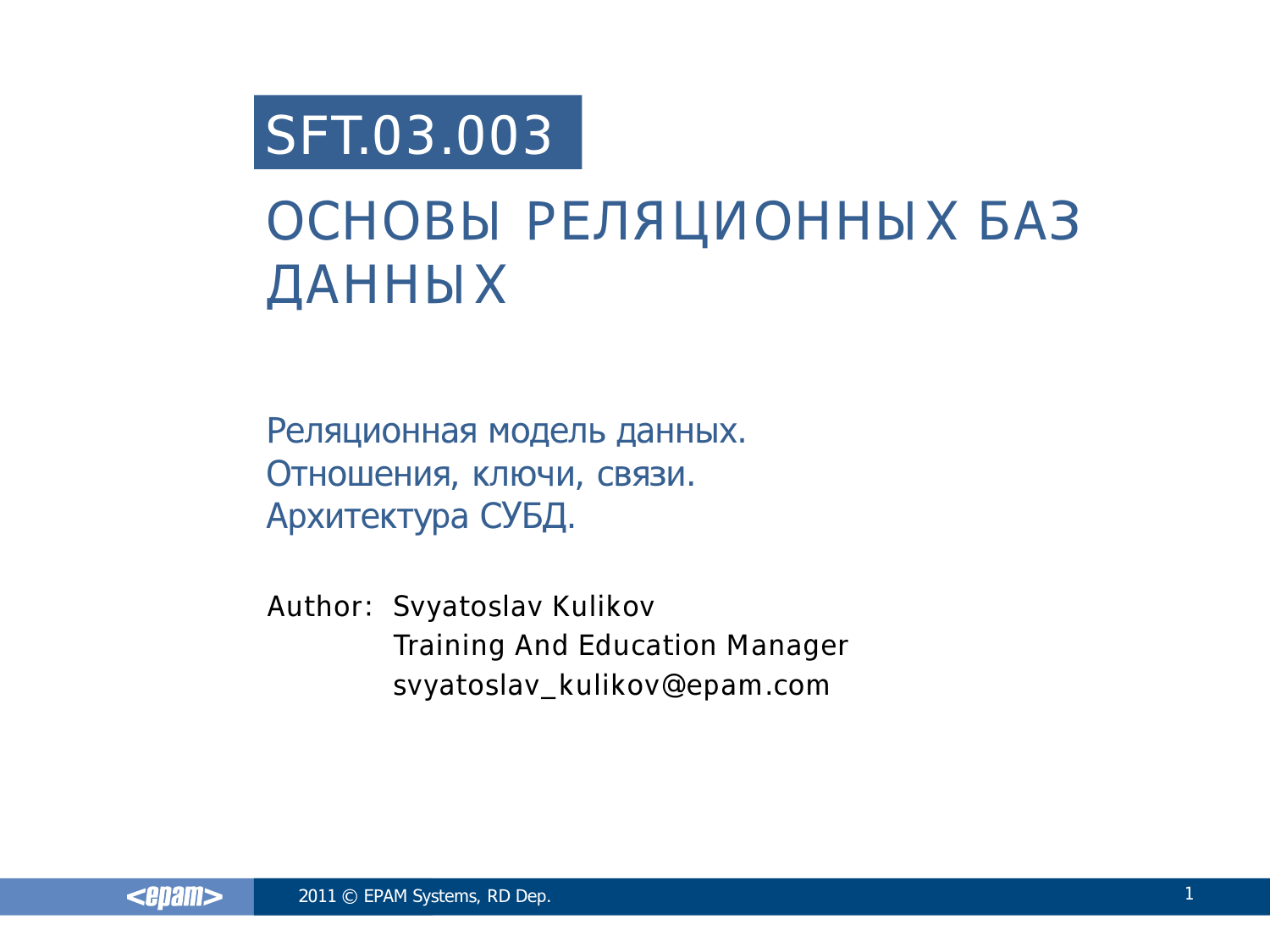

SFT.03.003
# Основы реляционных баз данных
Реляционная модель данных.
Отношения, ключи, связи.
Архитектура СУБД.
Svyatoslav Kulikov
Training And Education Manager
svyatoslav_kulikov@epam.com
1
2011 © EPAM Systems, RD Dep.